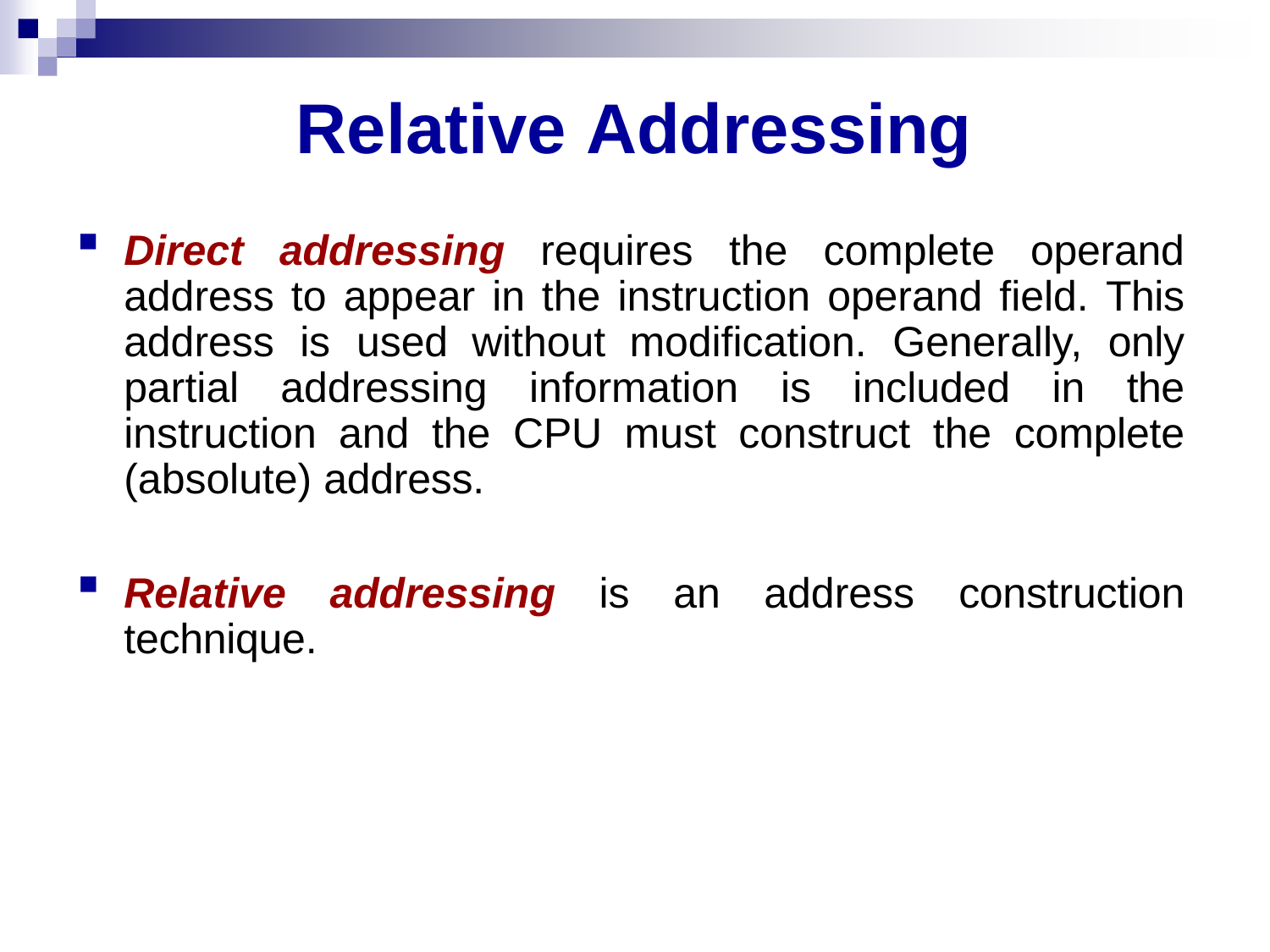

# Relative Addressing
Direct  addressing  requires  the  complete  operand address to appear in the instruction operand field. This address  is  used without modification.  Generally,  only partial  addressing  information  is  included  in  the instruction and the CPU must construct the complete (absolute) address.

Relative  addressing  is  an  address  construction technique.